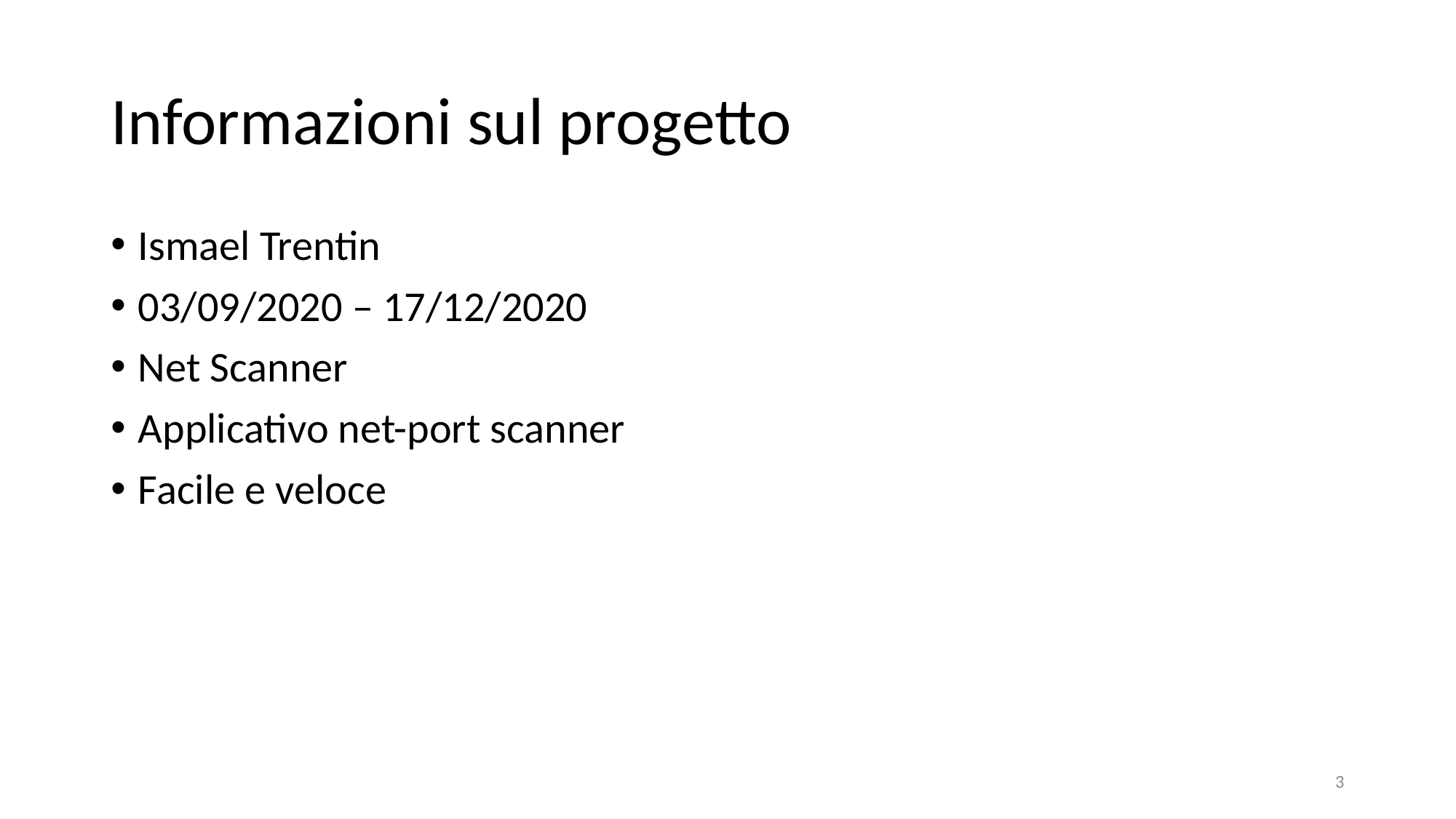

# Informazioni sul progetto
Ismael Trentin
03/09/2020 – 17/12/2020
Net Scanner
Applicativo net-port scanner
Facile e veloce
3